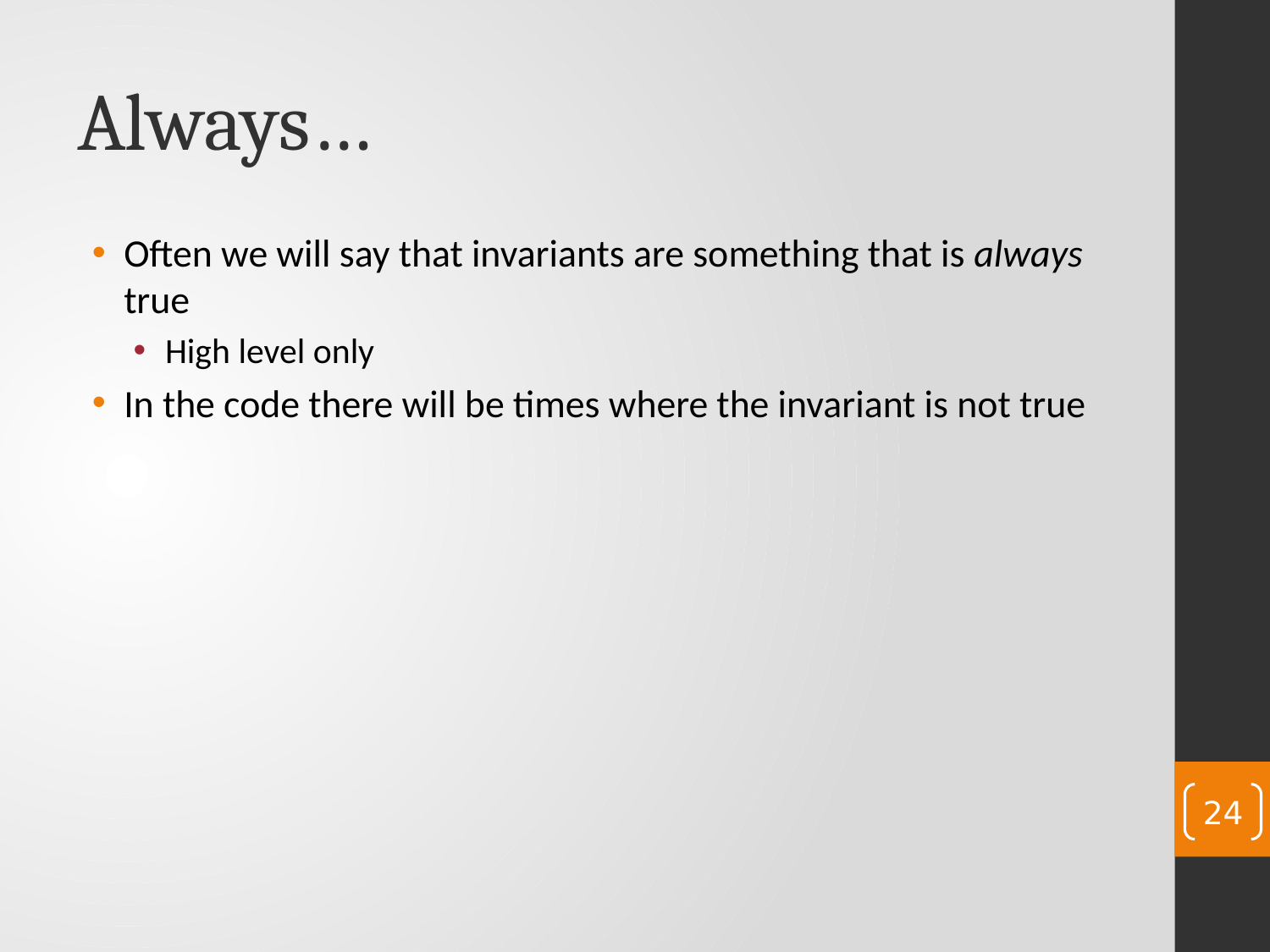

# Always…
Often we will say that invariants are something that is always true
High level only
In the code there will be times where the invariant is not true
24